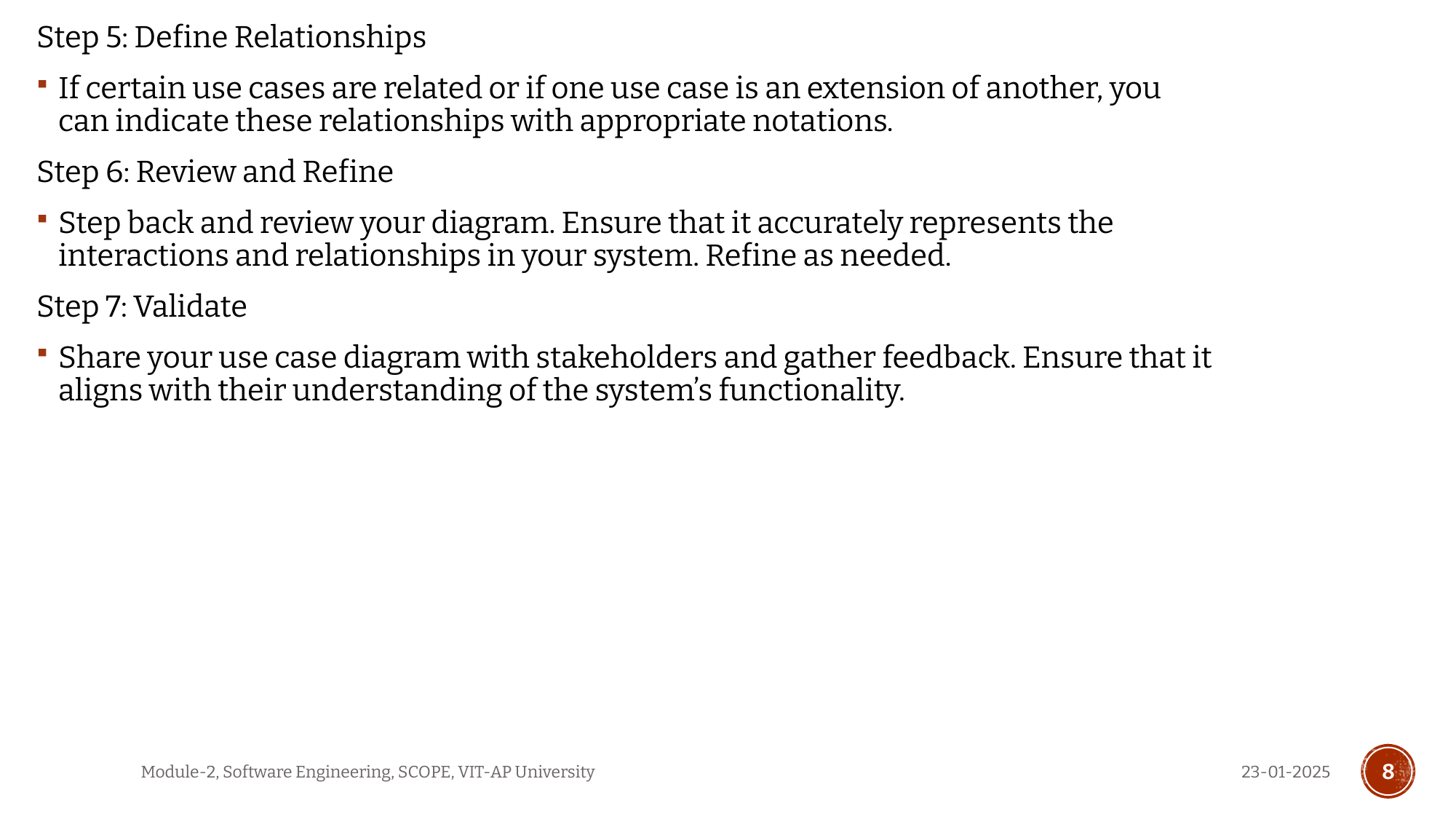

Step 5: Define Relationships
If certain use cases are related or if one use case is an extension of another, you can indicate these relationships with appropriate notations.
Step 6: Review and Refine
Step back and review your diagram. Ensure that it accurately represents the interactions and relationships in your system. Refine as needed.
Step 7: Validate
Share your use case diagram with stakeholders and gather feedback. Ensure that it aligns with their understanding of the system’s functionality.

Module-2, Software Engineering, SCOPE, VIT-AP University
23-01-2025
8